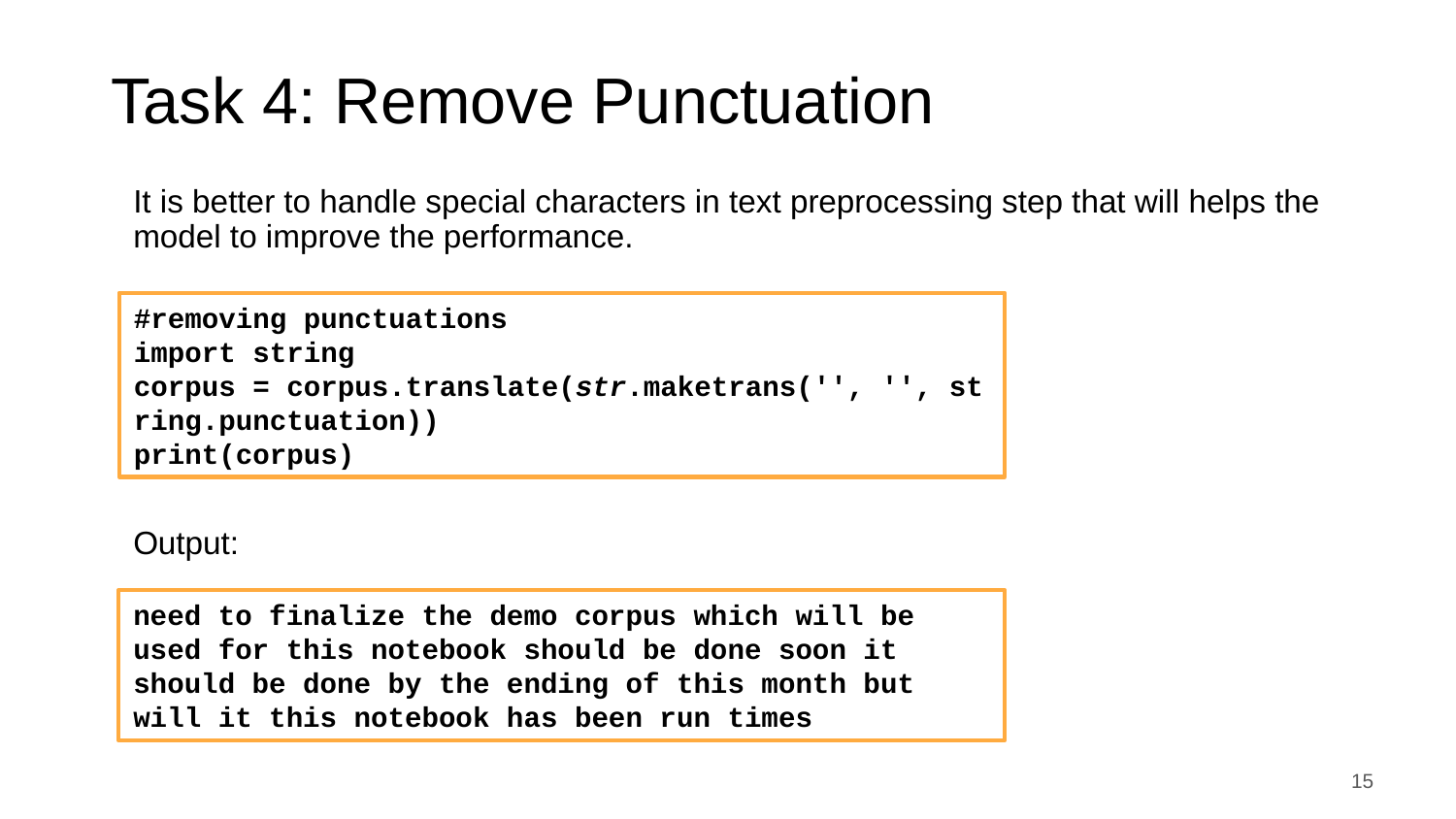

# Task 4: Remove Punctuation
It is better to handle special characters in text preprocessing step that will helps the model to improve the performance.

Output:

#removing punctuations
import string
corpus = corpus.translate(str.maketrans('', '', string.punctuation))
print(corpus)
need to finalize the demo corpus which will be used for this notebook should be done soon it should be done by the ending of this month but will it this notebook has been run times
15